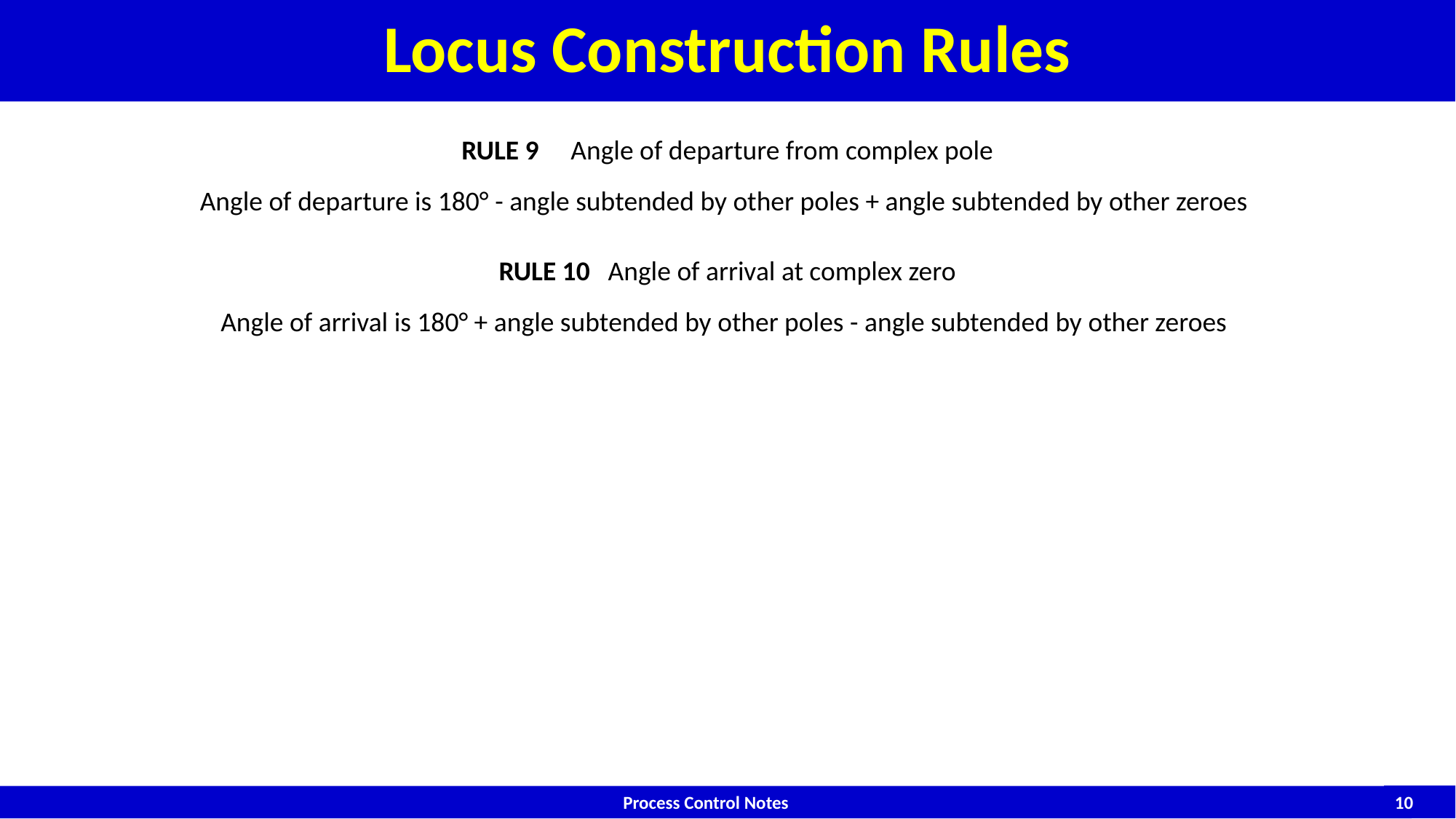

# Locus Construction Rules
RULE 9	Angle of departure from complex pole
Angle of departure is 180° - angle subtended by other poles + angle subtended by other zeroes
RULE 10	Angle of arrival at complex zero
Angle of arrival is 180° + angle subtended by other poles - angle subtended by other zeroes